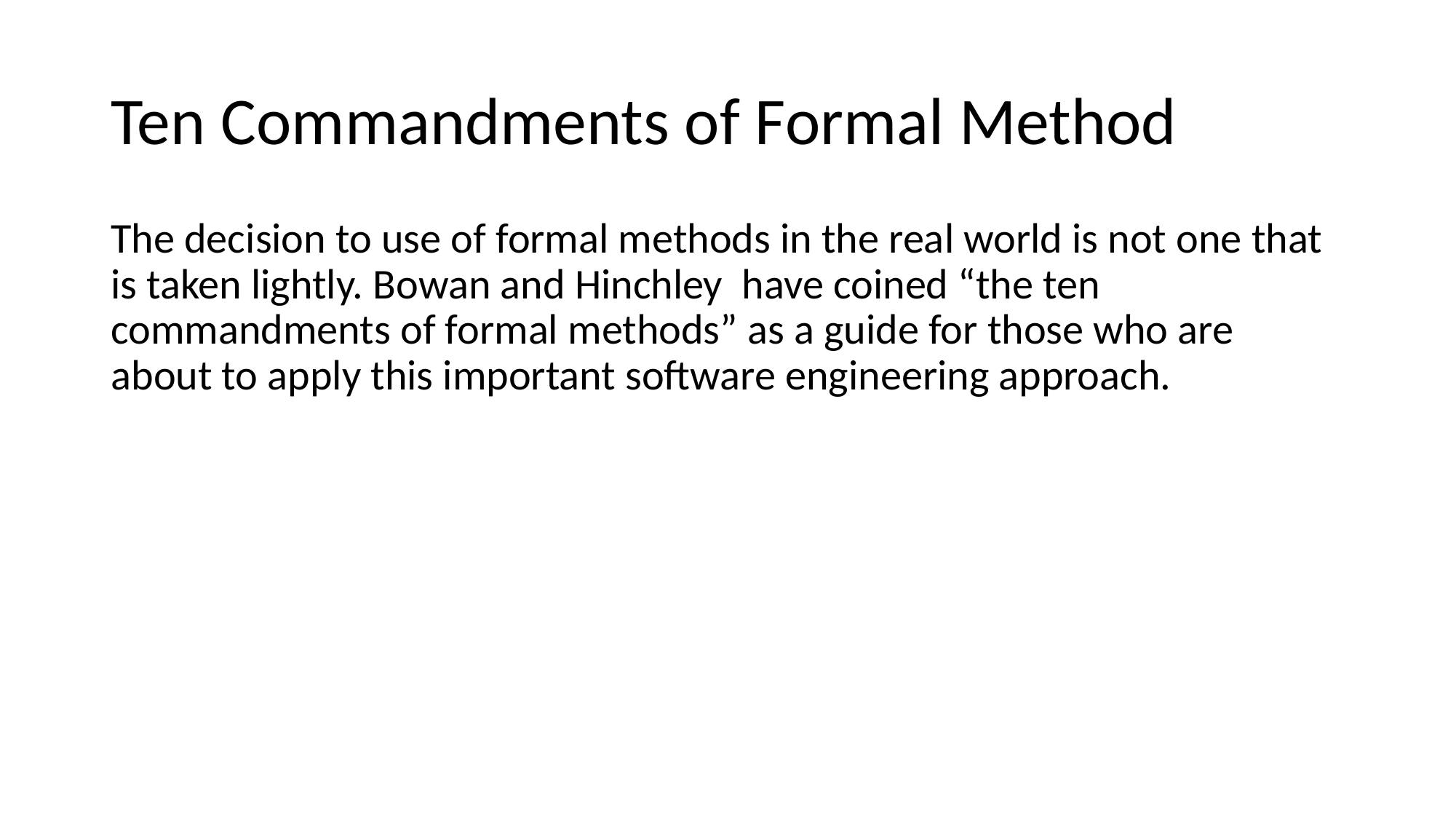

# Ten Commandments of Formal Method
The decision to use of formal methods in the real world is not one that is taken lightly. Bowan and Hinchley  have coined “the ten commandments of formal methods” as a guide for those who are about to apply this important software engineering approach.